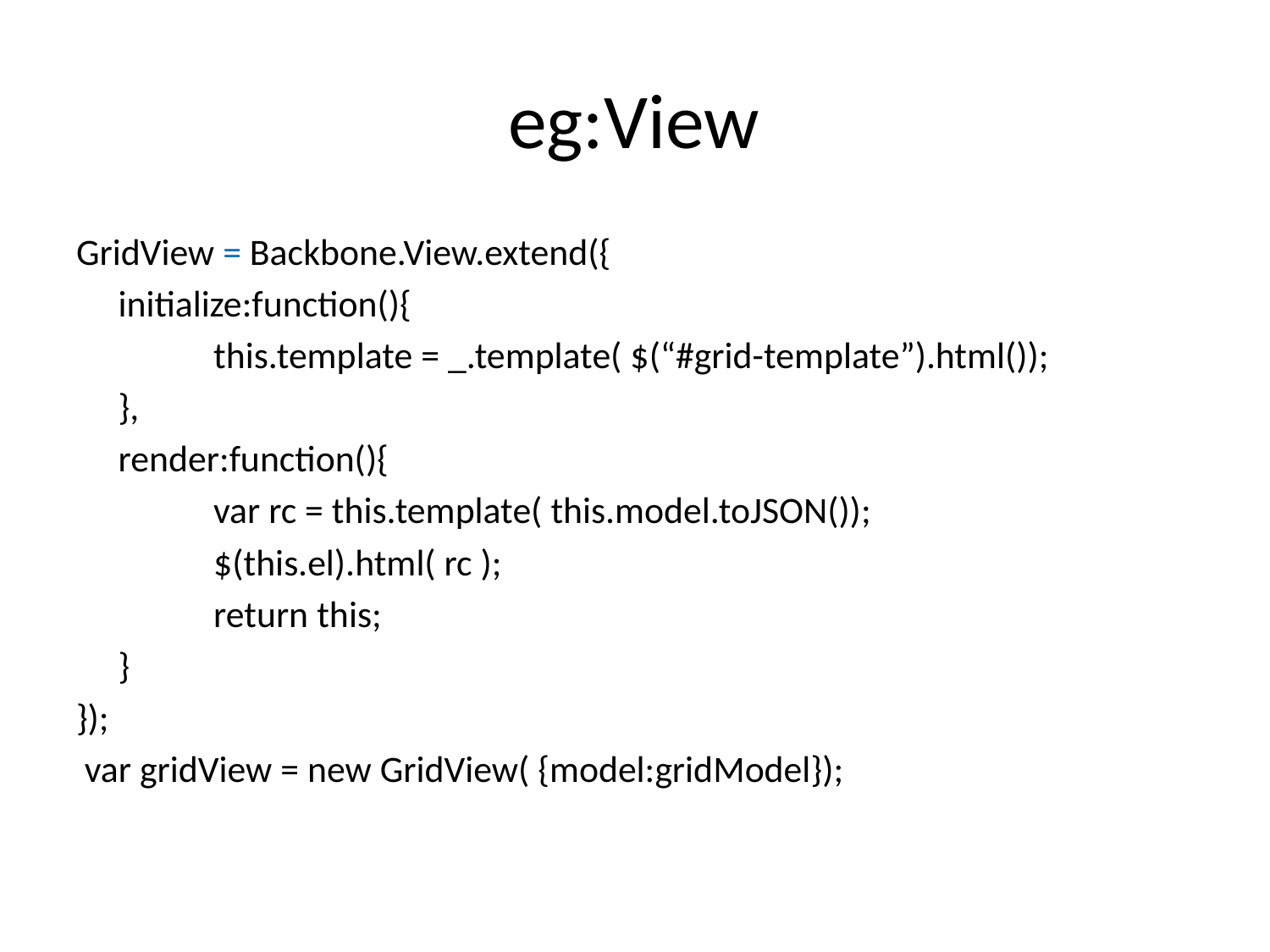

# eg:View
GridView = Backbone.View.extend({
	initialize:function(){
		this.template = _.template( $(“#grid-template”).html());
	},
	render:function(){
		var rc = this.template( this.model.toJSON());
		$(this.el).html( rc );
		return this;
	}
});
 var gridView = new GridView( {model:gridModel});